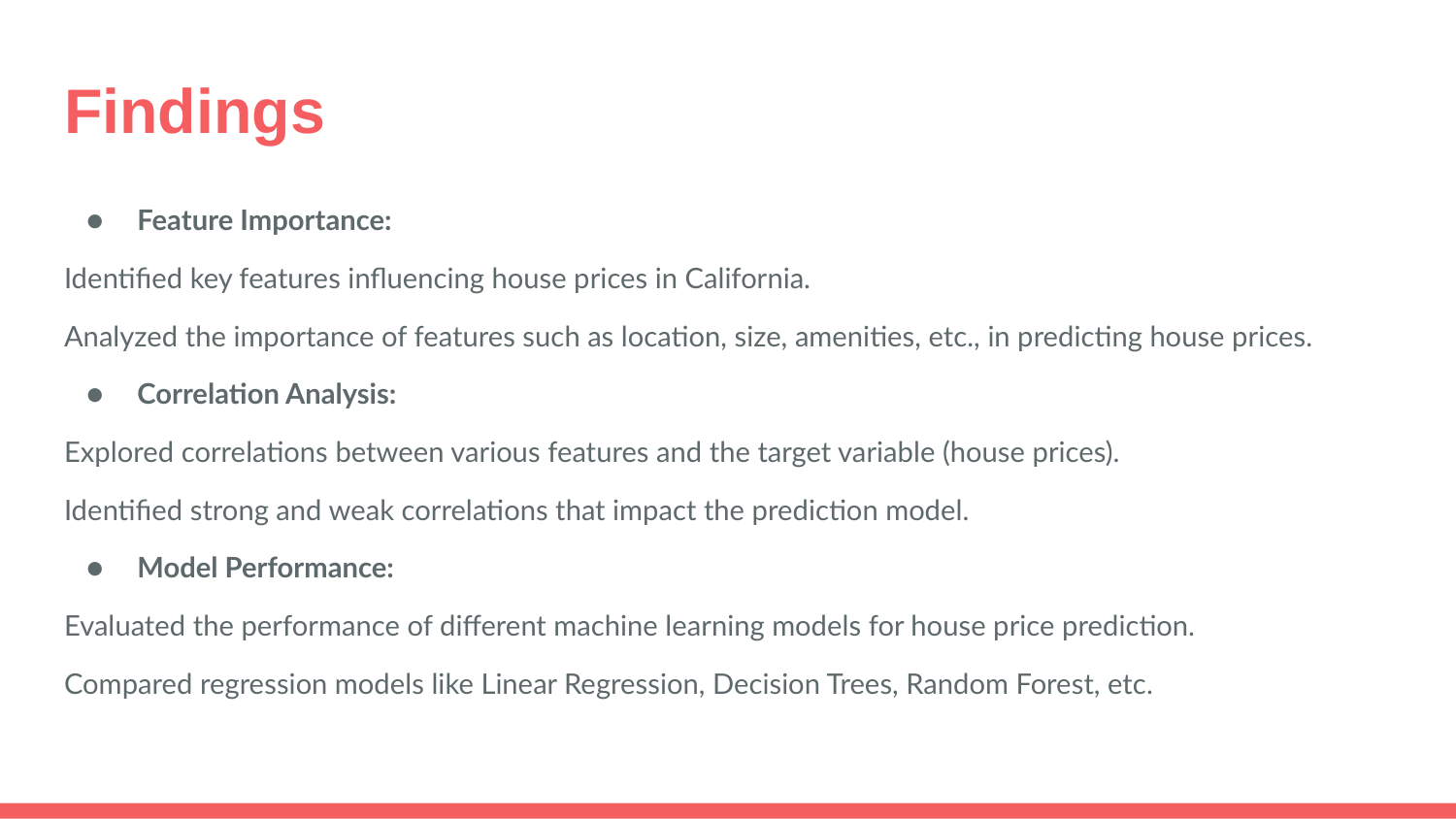

# Findings
Feature Importance:
Identified key features influencing house prices in California.
Analyzed the importance of features such as location, size, amenities, etc., in predicting house prices.
Correlation Analysis:
Explored correlations between various features and the target variable (house prices).
Identified strong and weak correlations that impact the prediction model.
Model Performance:
Evaluated the performance of different machine learning models for house price prediction.
Compared regression models like Linear Regression, Decision Trees, Random Forest, etc.